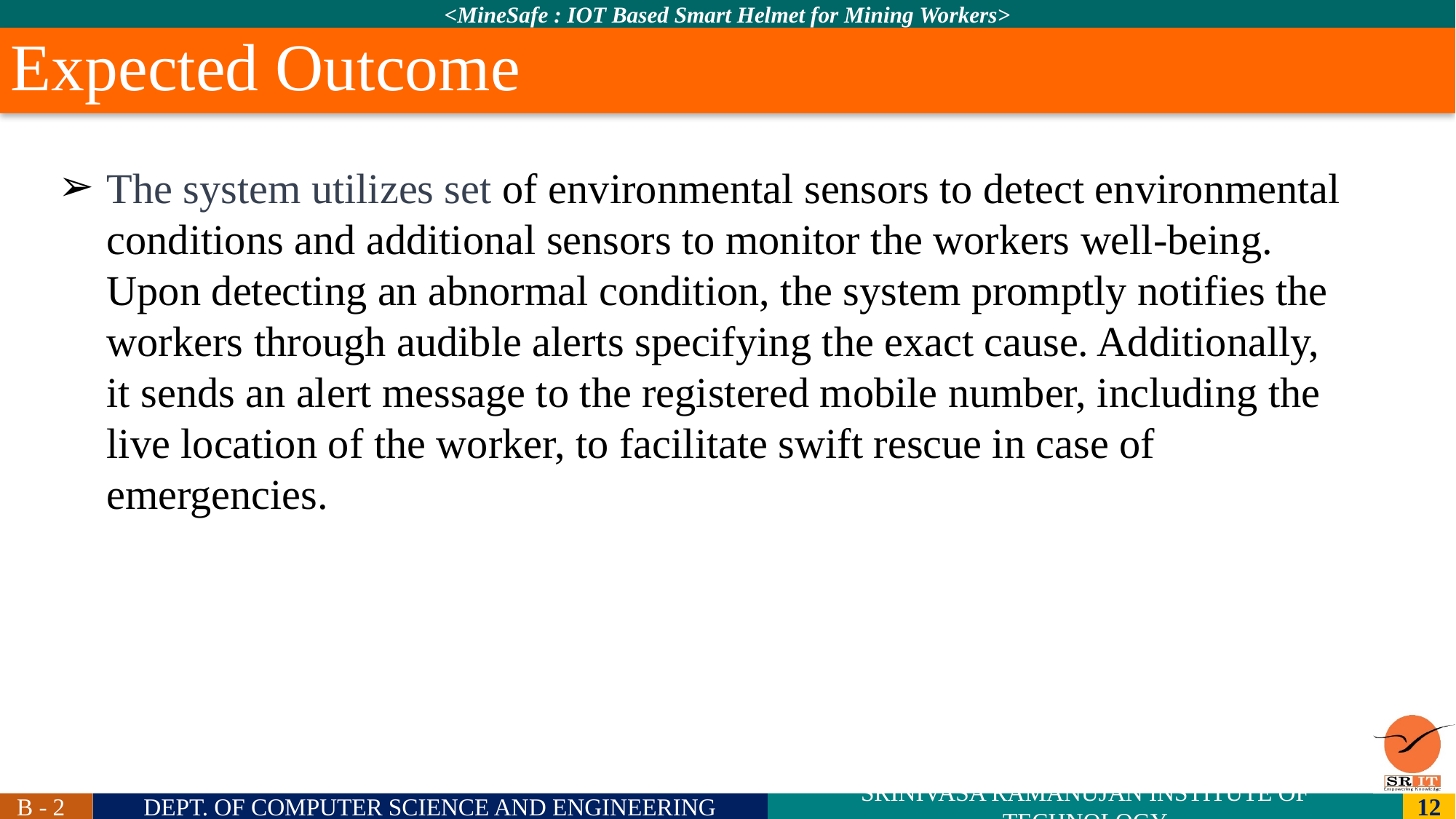

Expected Outcome
The system utilizes set of environmental sensors to detect environmental conditions and additional sensors to monitor the workers well-being. Upon detecting an abnormal condition, the system promptly notifies the workers through audible alerts specifying the exact cause. Additionally, it sends an alert message to the registered mobile number, including the live location of the worker, to facilitate swift rescue in case of emergencies.